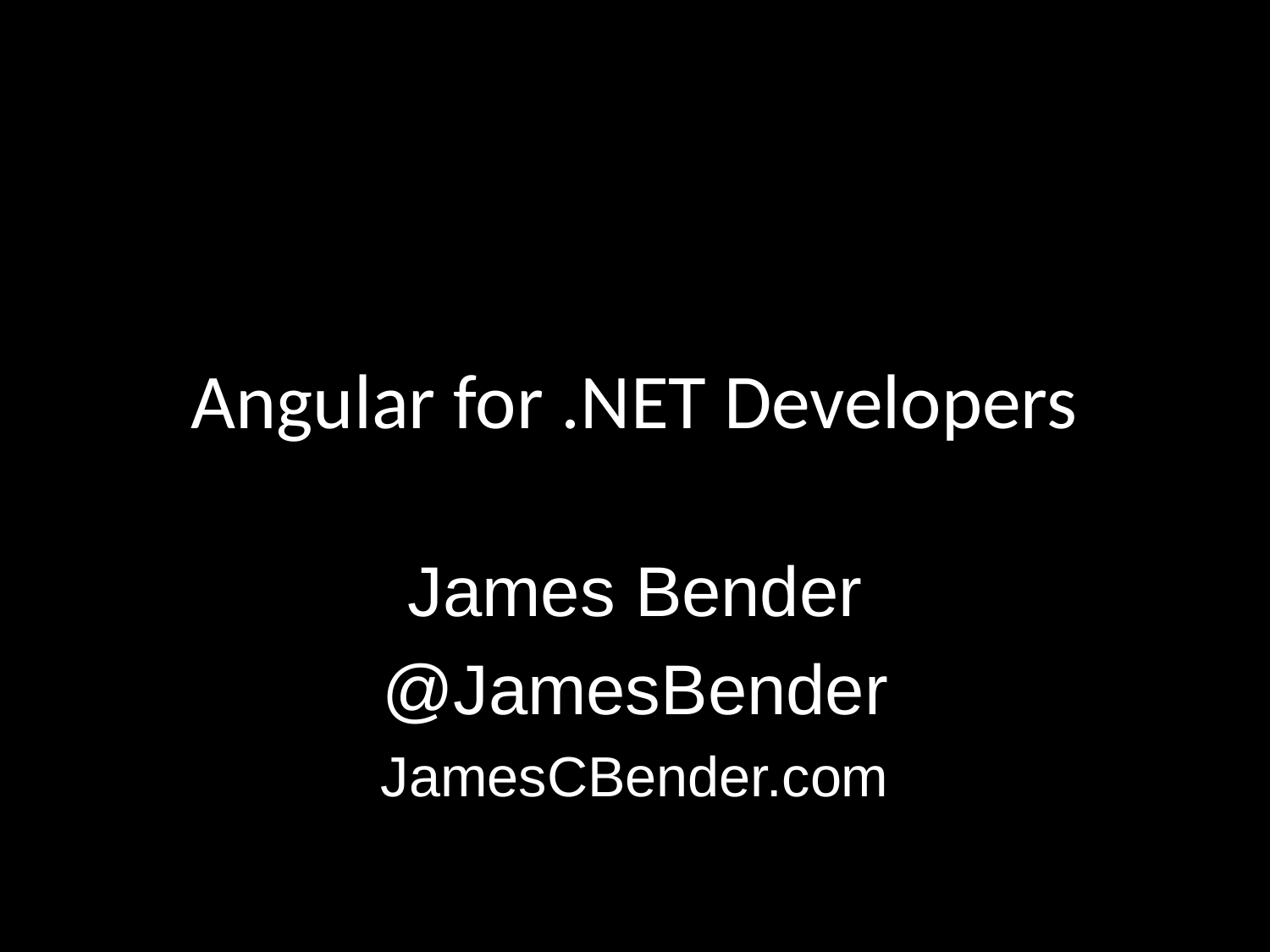

# Angular for .NET Developers
James Bender
@JamesBender
JamesCBender.com